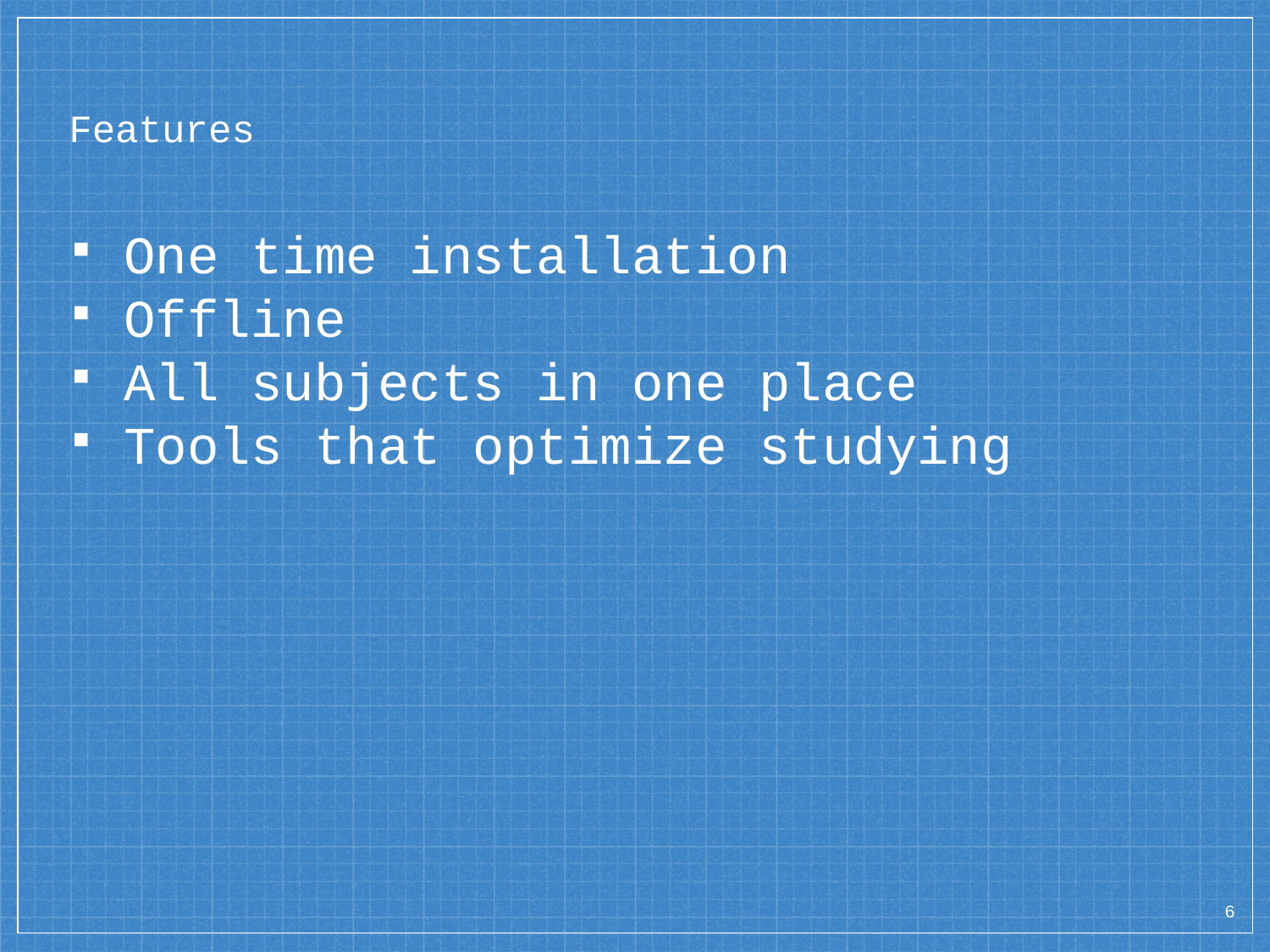

# Features
One time installation
Offline
All subjects in one place
Tools that optimize studying

6